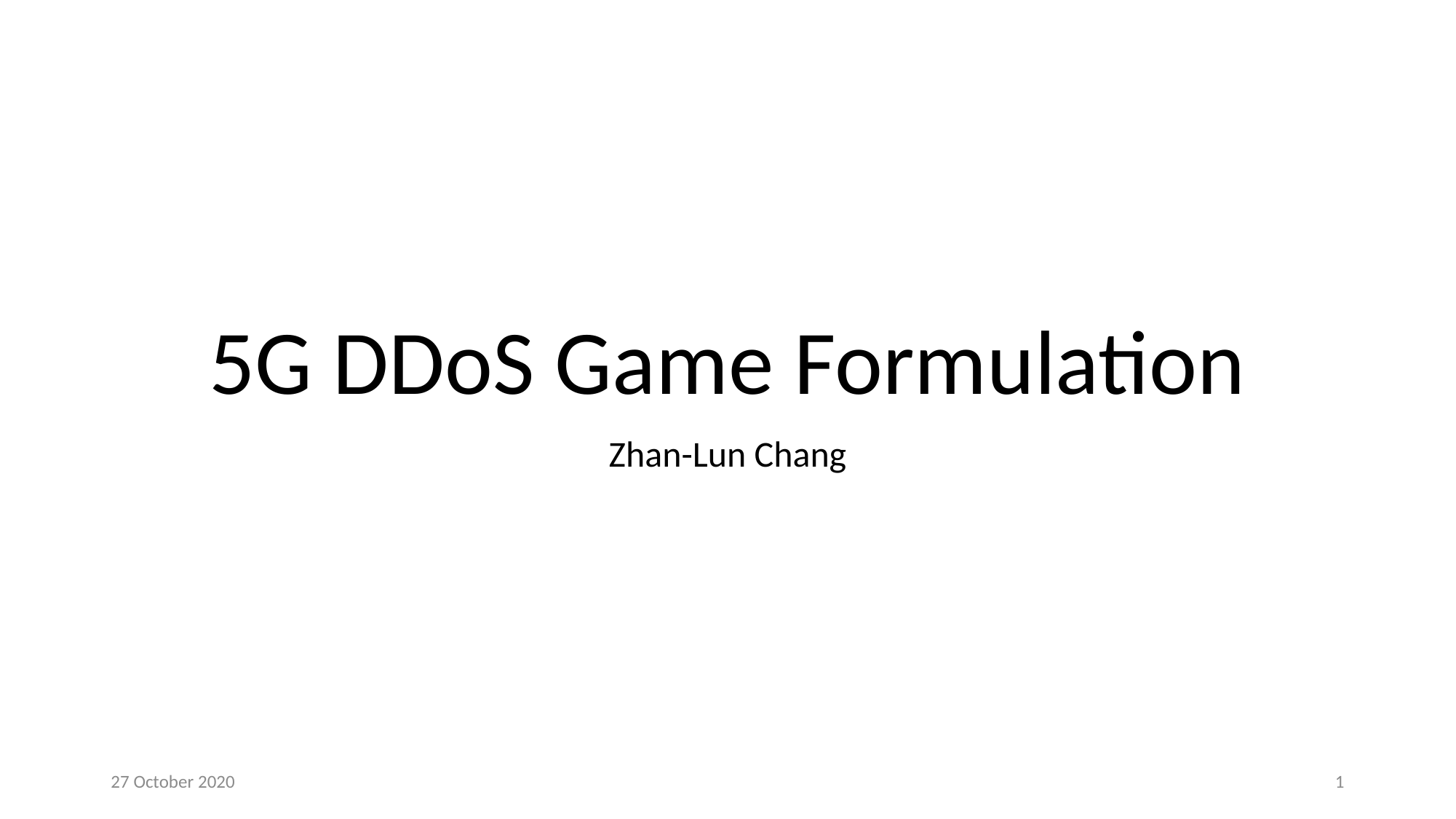

# 5G DDoS Game Formulation
Zhan-Lun Chang
27 October 2020
1